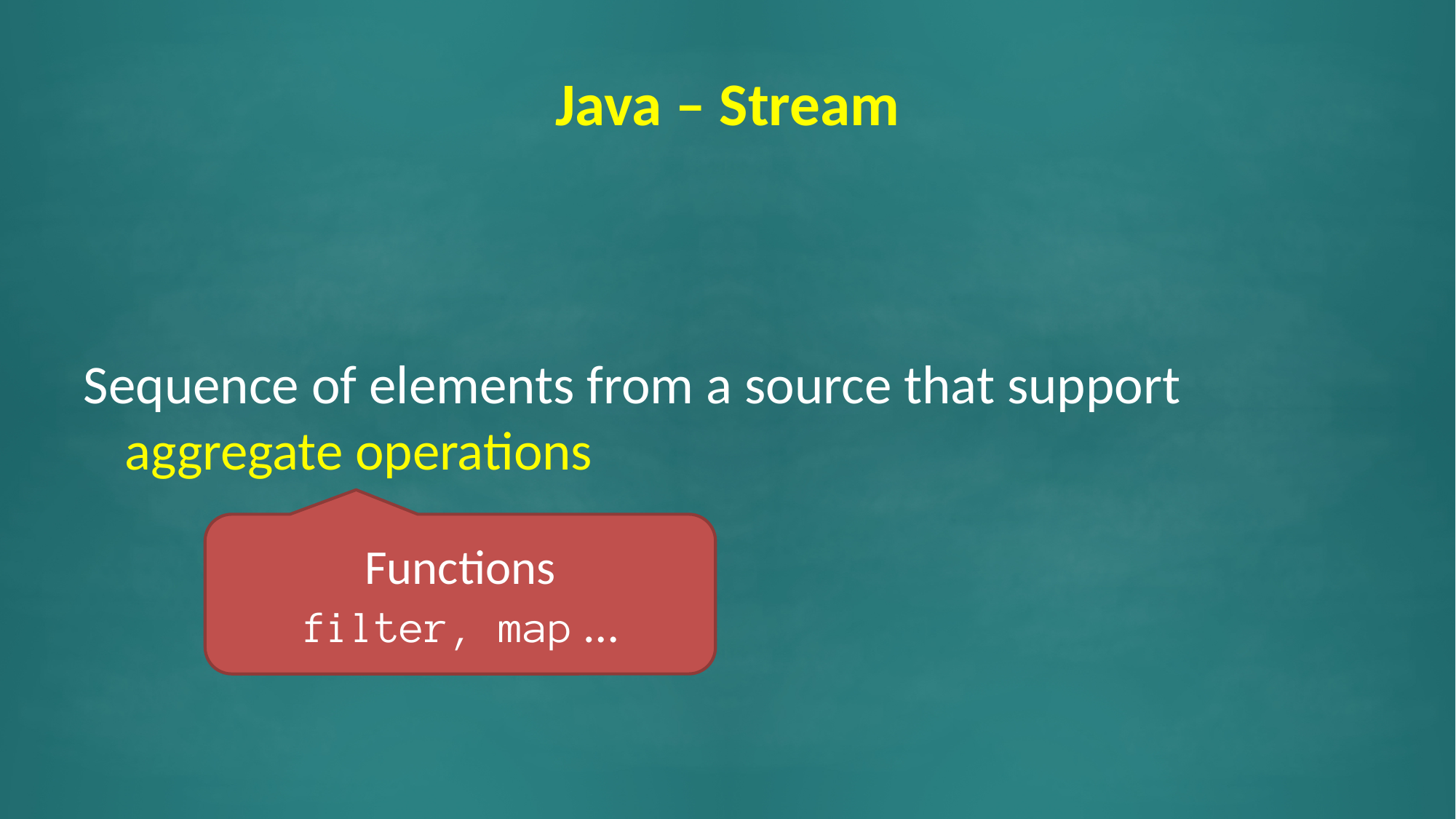

# Java – Stream

Sequence of elements from a source that support aggregate operations
Functions
filter, map …